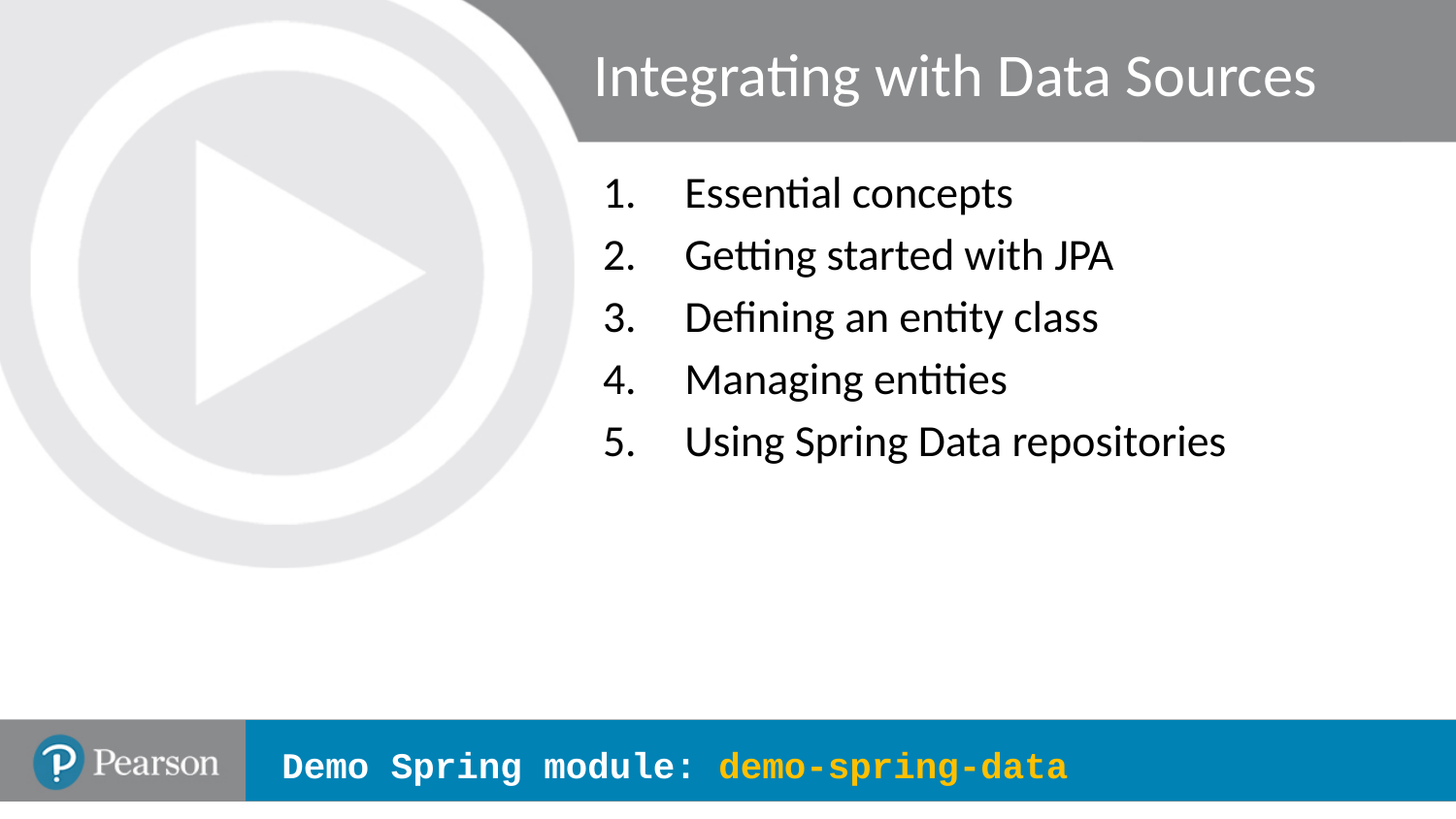

# Integrating with Data Sources
Essential concepts
Getting started with JPA
Defining an entity class
Managing entities
Using Spring Data repositories

 Demo Spring module: demo-spring-data